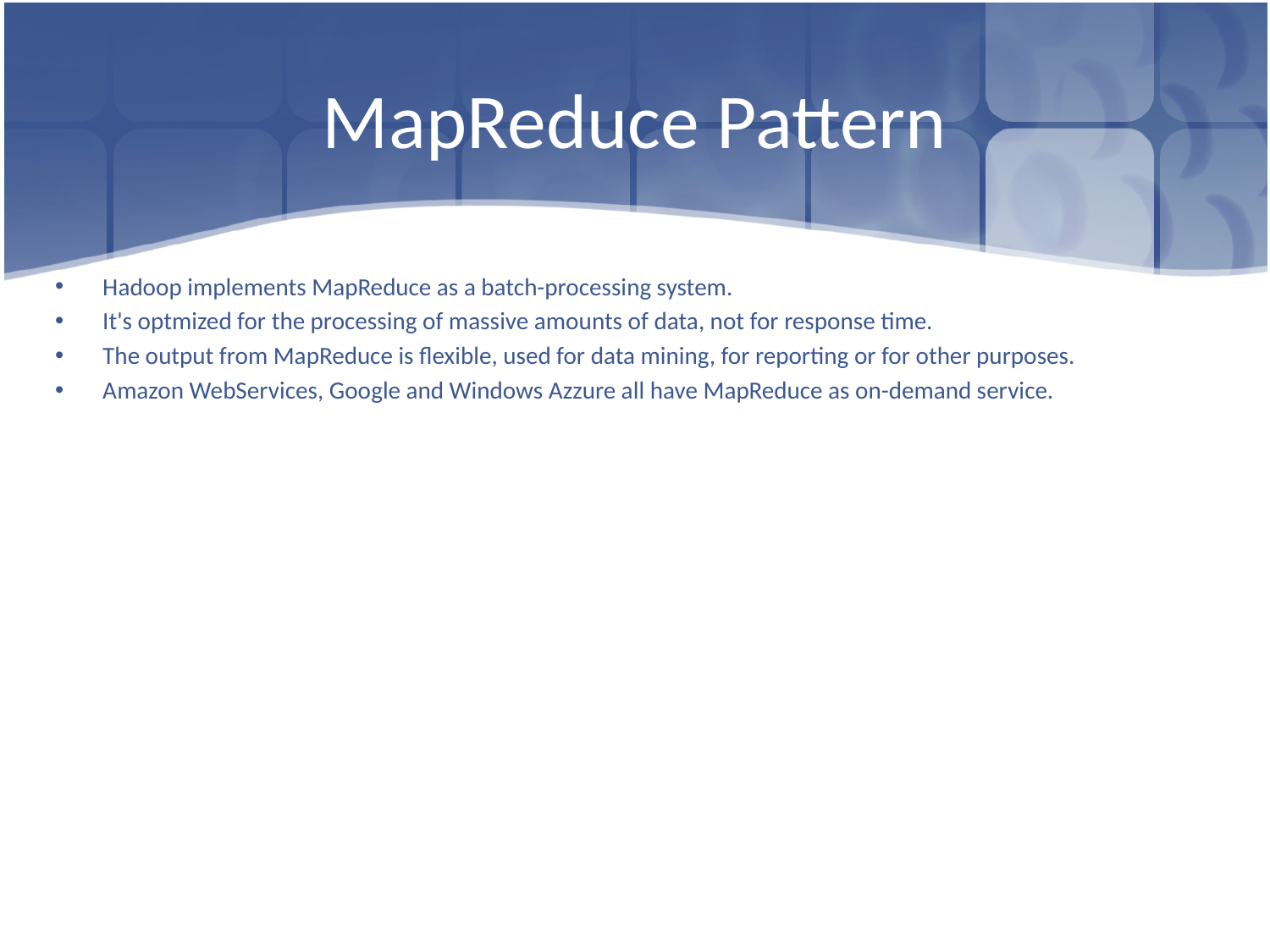

# MapReduce Pattern
Hadoop implements MapReduce as a batch-processing system.
It's optmized for the processing of massive amounts of data, not for response time.
The output from MapReduce is flexible, used for data mining, for reporting or for other purposes.
Amazon WebServices, Google and Windows Azzure all have MapReduce as on-demand service.